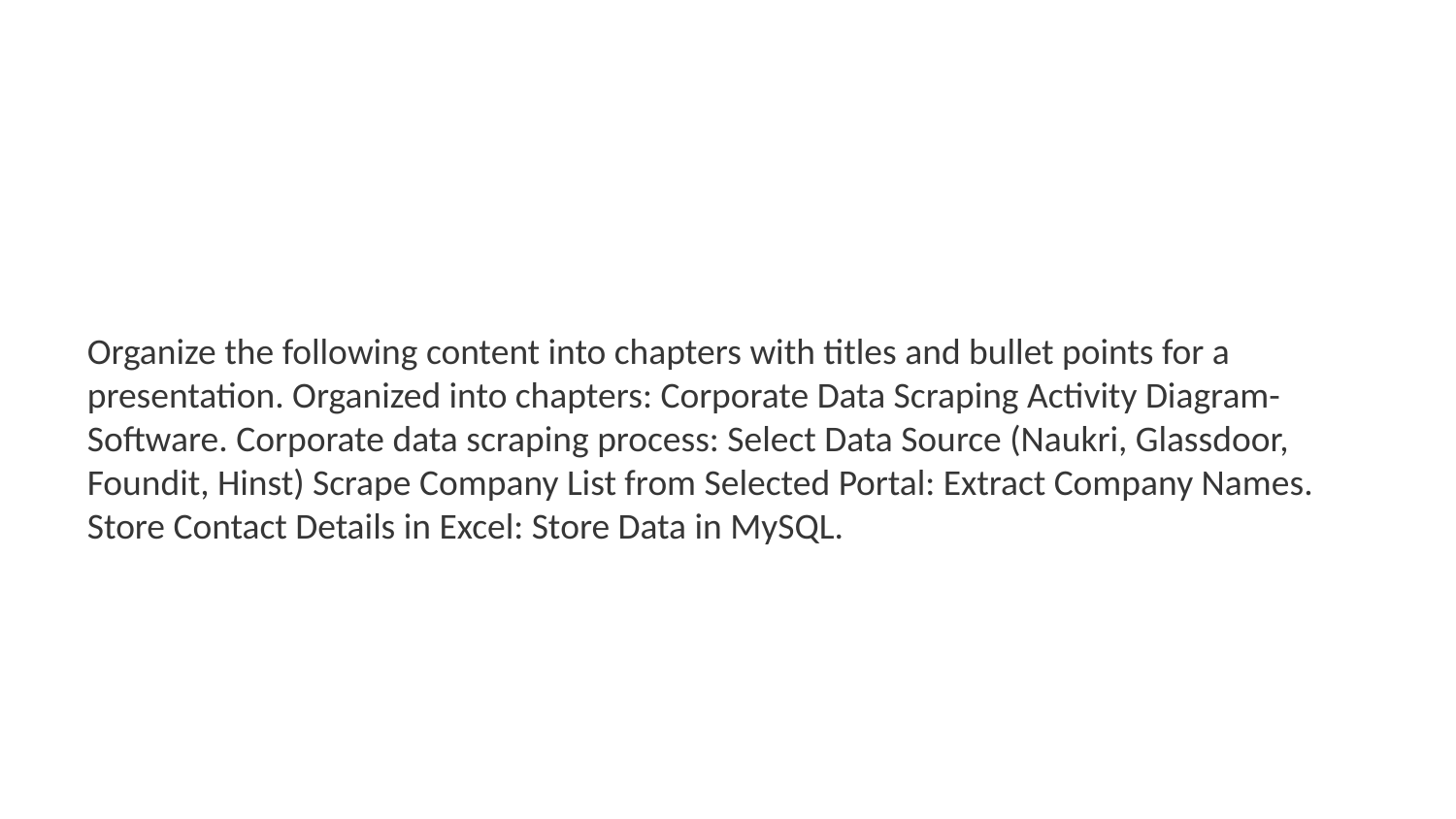

Organize the following content into chapters with titles and bullet points for a presentation. Organized into chapters: Corporate Data Scraping Activity Diagram- Software. Corporate data scraping process: Select Data Source (Naukri, Glassdoor, Foundit, Hinst) Scrape Company List from Selected Portal: Extract Company Names. Store Contact Details in Excel: Store Data in MySQL.